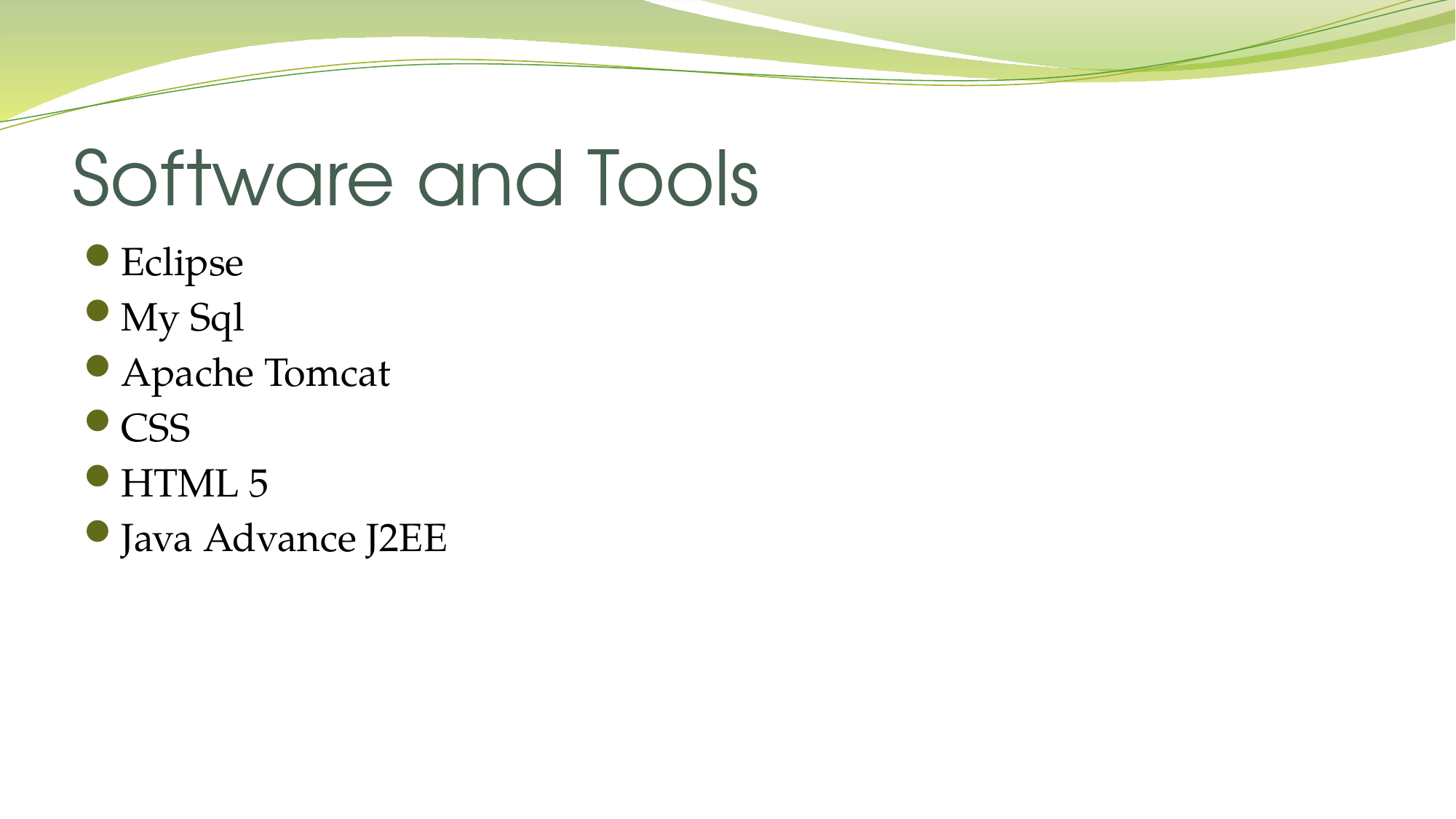

# Software and Tools
Eclipse
My Sql
Apache Tomcat
CSS
HTML 5
Java Advance J2EE